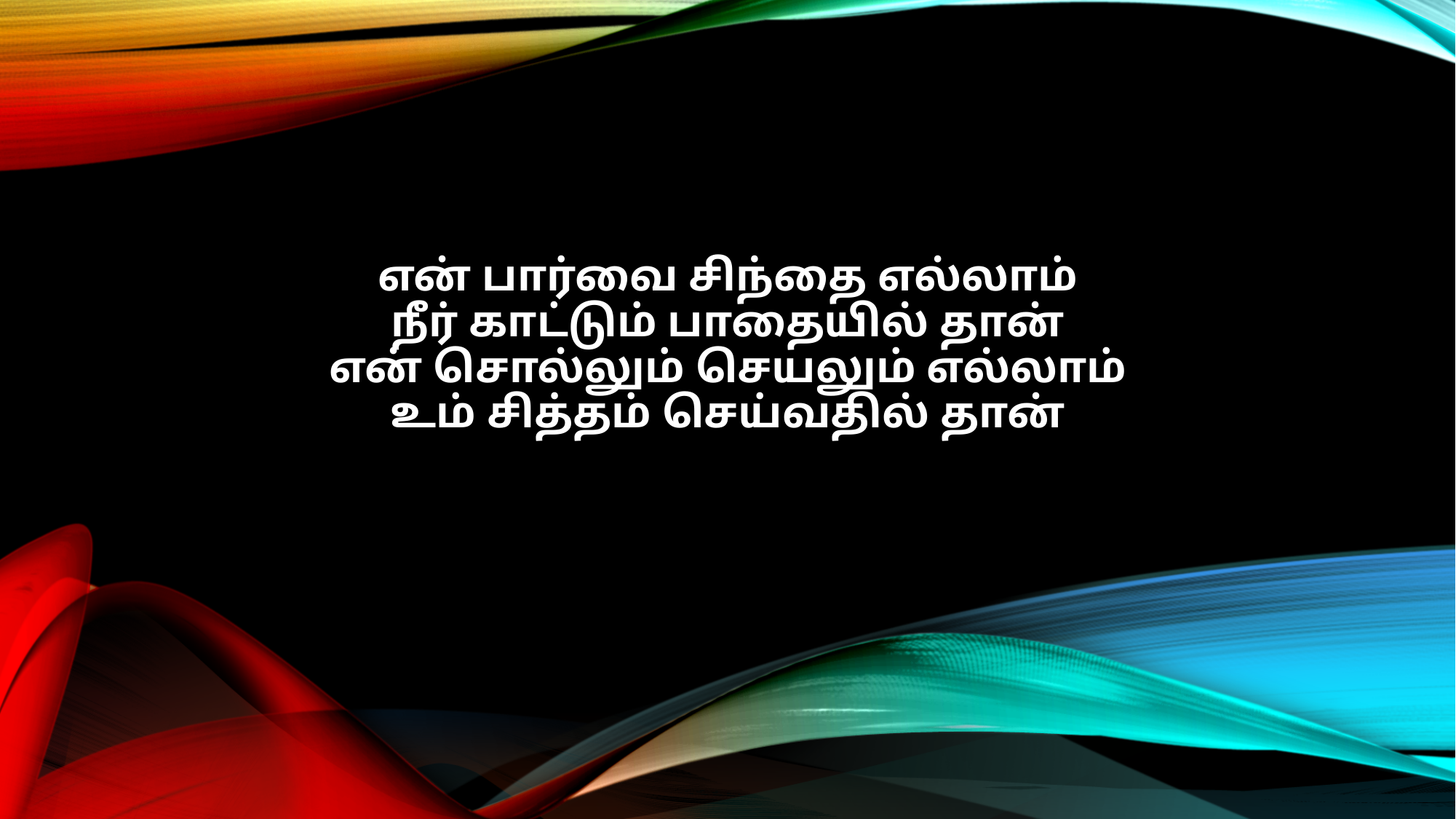

என் பார்வை சிந்தை எல்லாம்
நீர் காட்டும் பாதையில் தான்
என் சொல்லும் செயலும் எல்லாம்
உம் சித்தம் செய்வதில் தான்